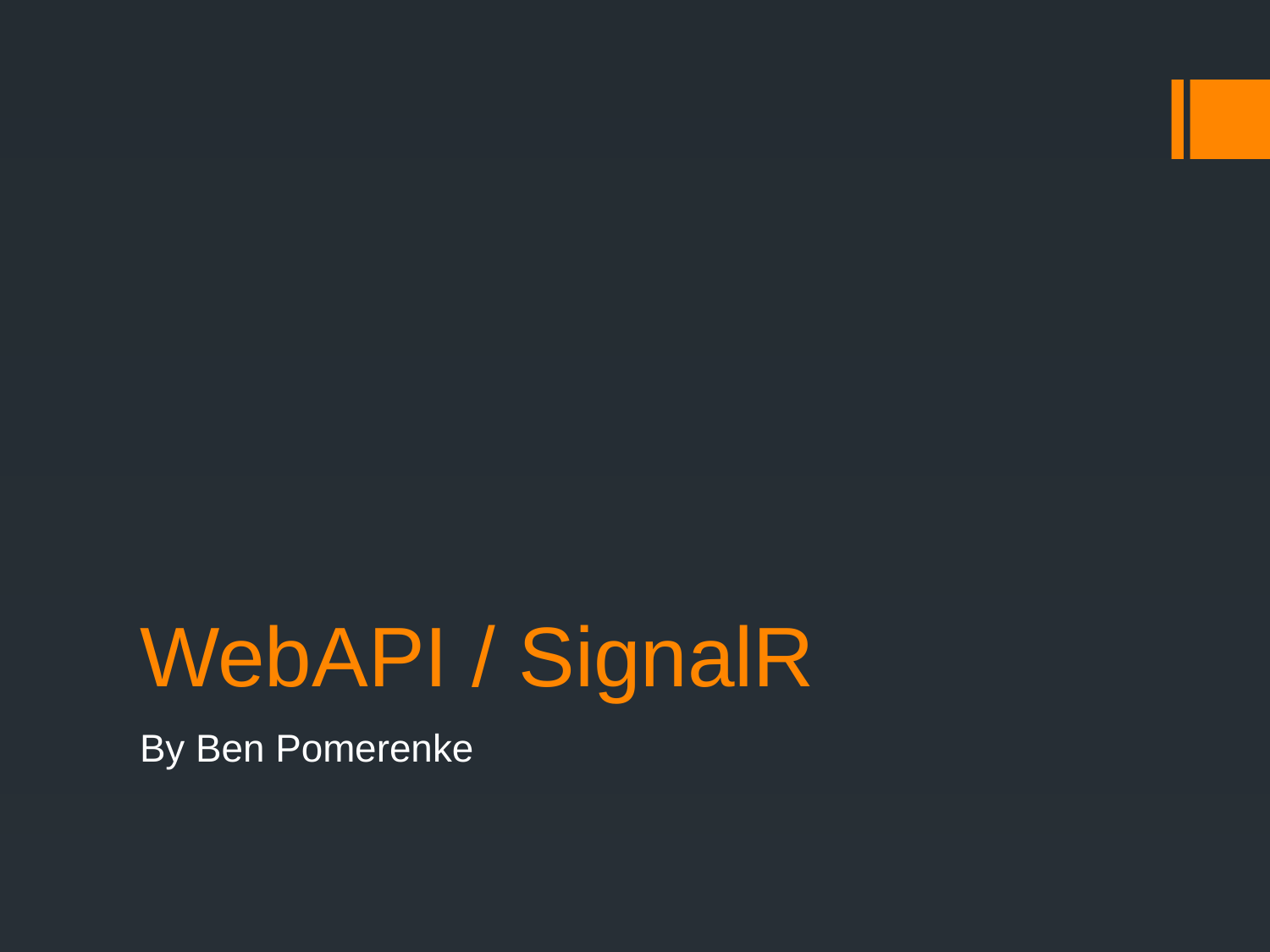

# WebAPI / SignalR
By Ben Pomerenke